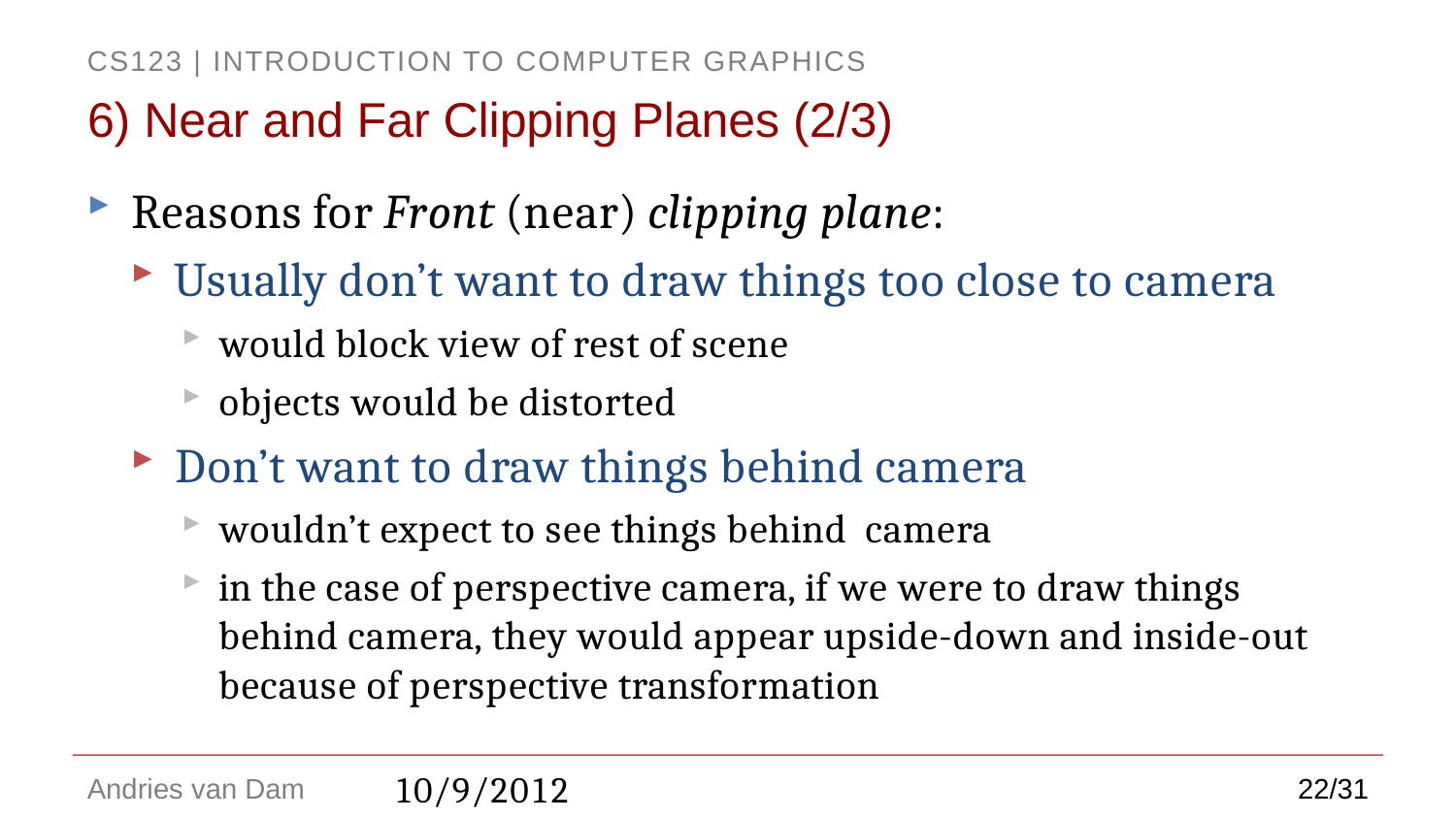

# 6) Near and Far Clipping Planes (2/3)
Reasons for Front (near) clipping plane:
Usually don’t want to draw things too close to camera
would block view of rest of scene
objects would be distorted
Don’t want to draw things behind camera
wouldn’t expect to see things behind  camera
in the case of perspective camera, if we were to draw things behind camera, they would appear upside-down and inside-out because of perspective transformation
10/9/2012
22/31